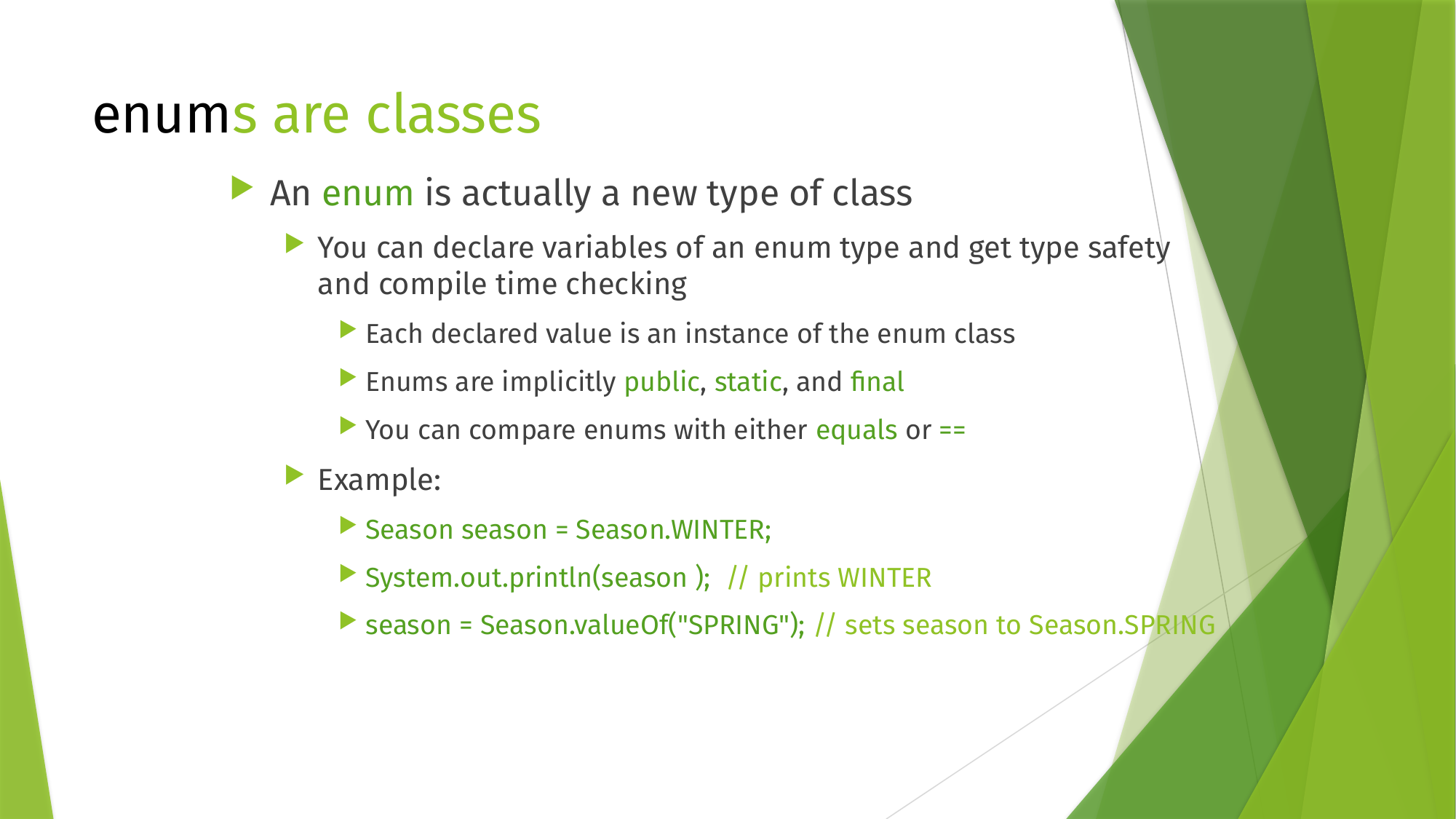

# enums are classes
An enum is actually a new type of class
You can declare variables of an enum type and get type safety and compile time checking
Each declared value is an instance of the enum class
Enums are implicitly public, static, and final
You can compare enums with either equals or ==
Example:
Season season = Season.WINTER;
System.out.println(season );  // prints WINTER
season = Season.valueOf("SPRING"); // sets season to Season.SPRING